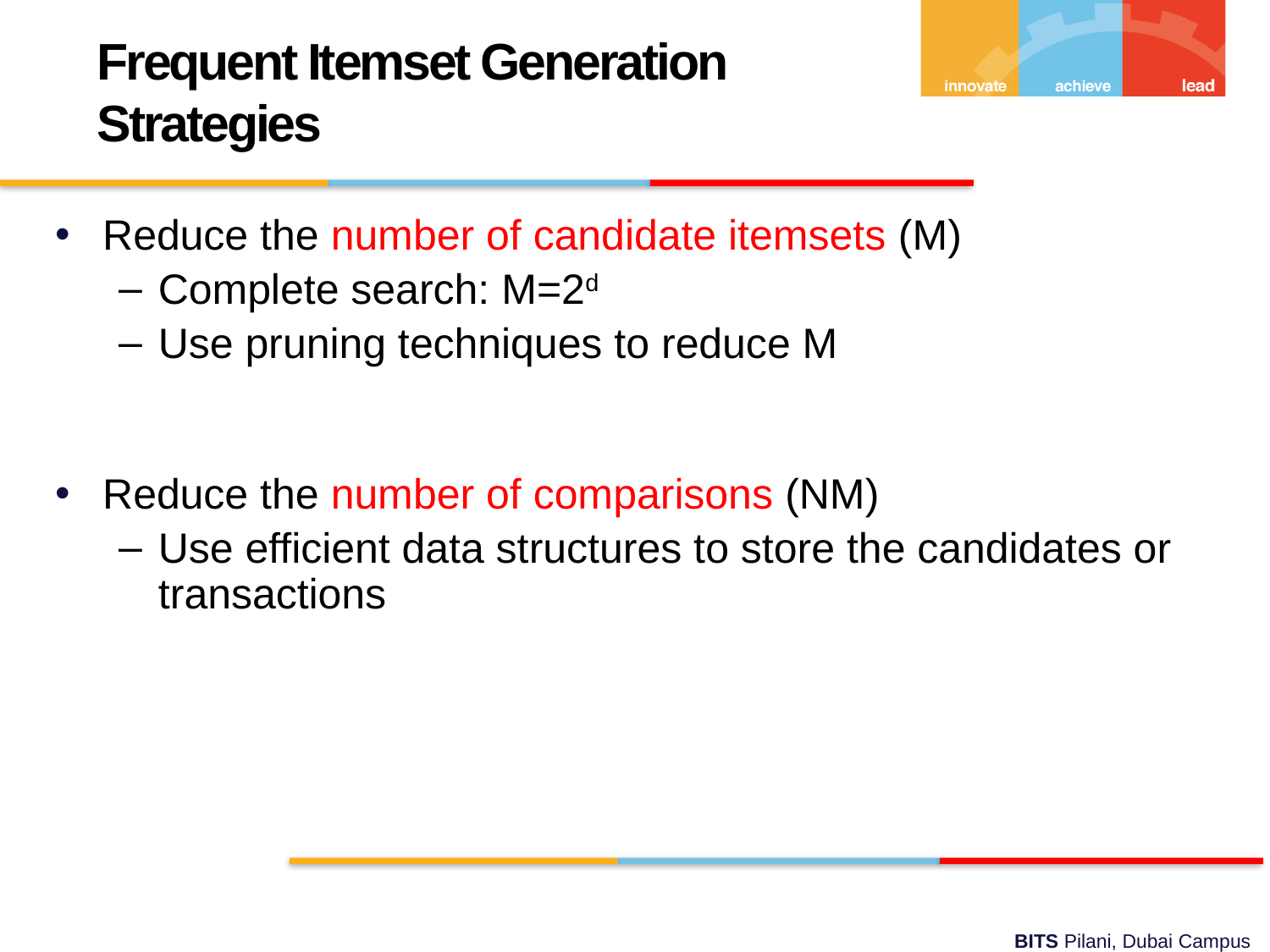

Frequent Itemset Generation Strategies
Reduce the number of candidate itemsets (M)
Complete search: M=2d
Use pruning techniques to reduce M

Reduce the number of comparisons (NM)
Use efficient data structures to store the candidates or transactions